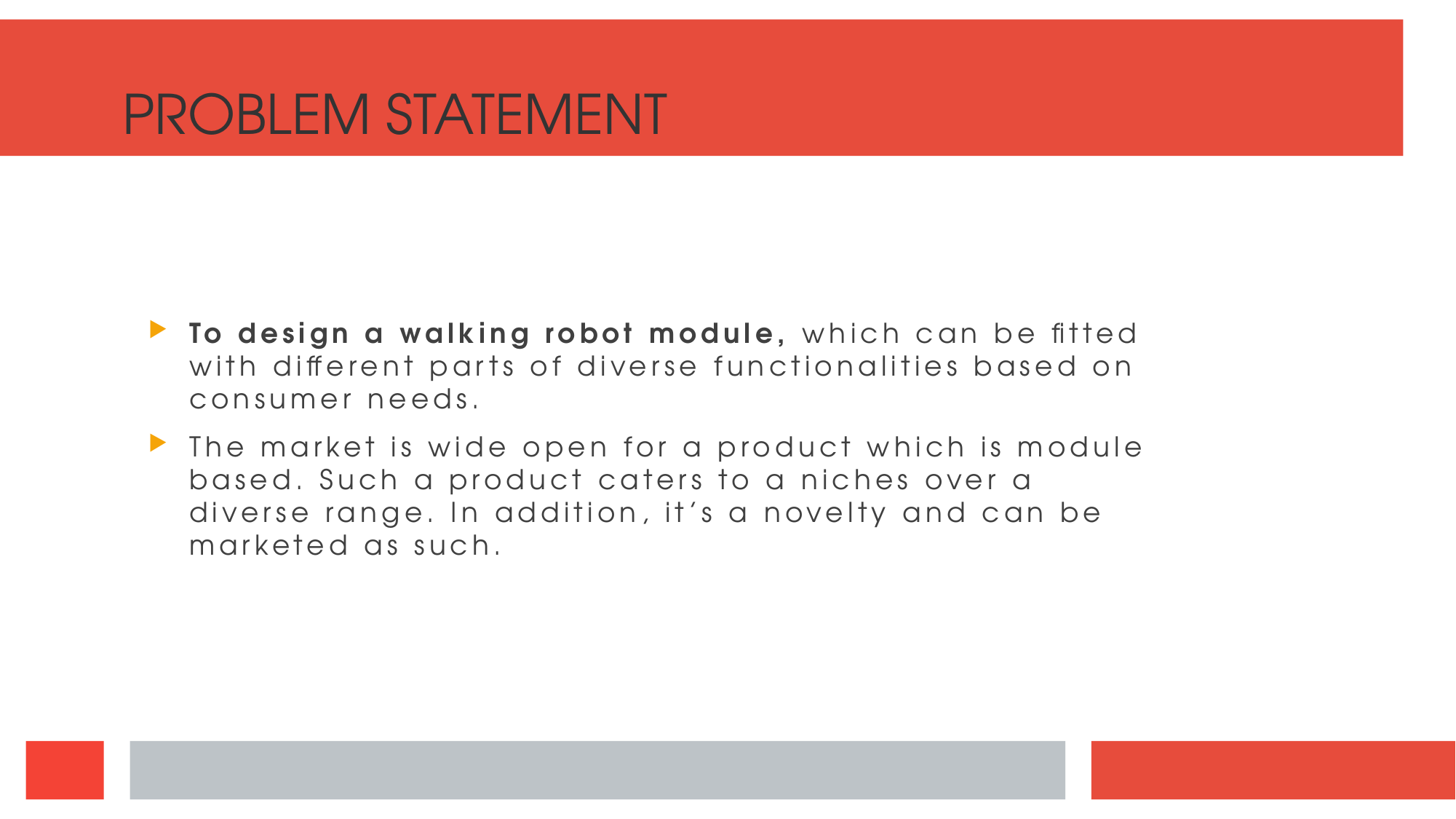

PROBLEM STATEMENT
To design a walking robot module, which can be fitted with different parts of diverse functionalities based on consumer needs.
The market is wide open for a product which is module based. Such a product caters to a niches over a diverse range. In addition, it’s a novelty and can be marketed as such.